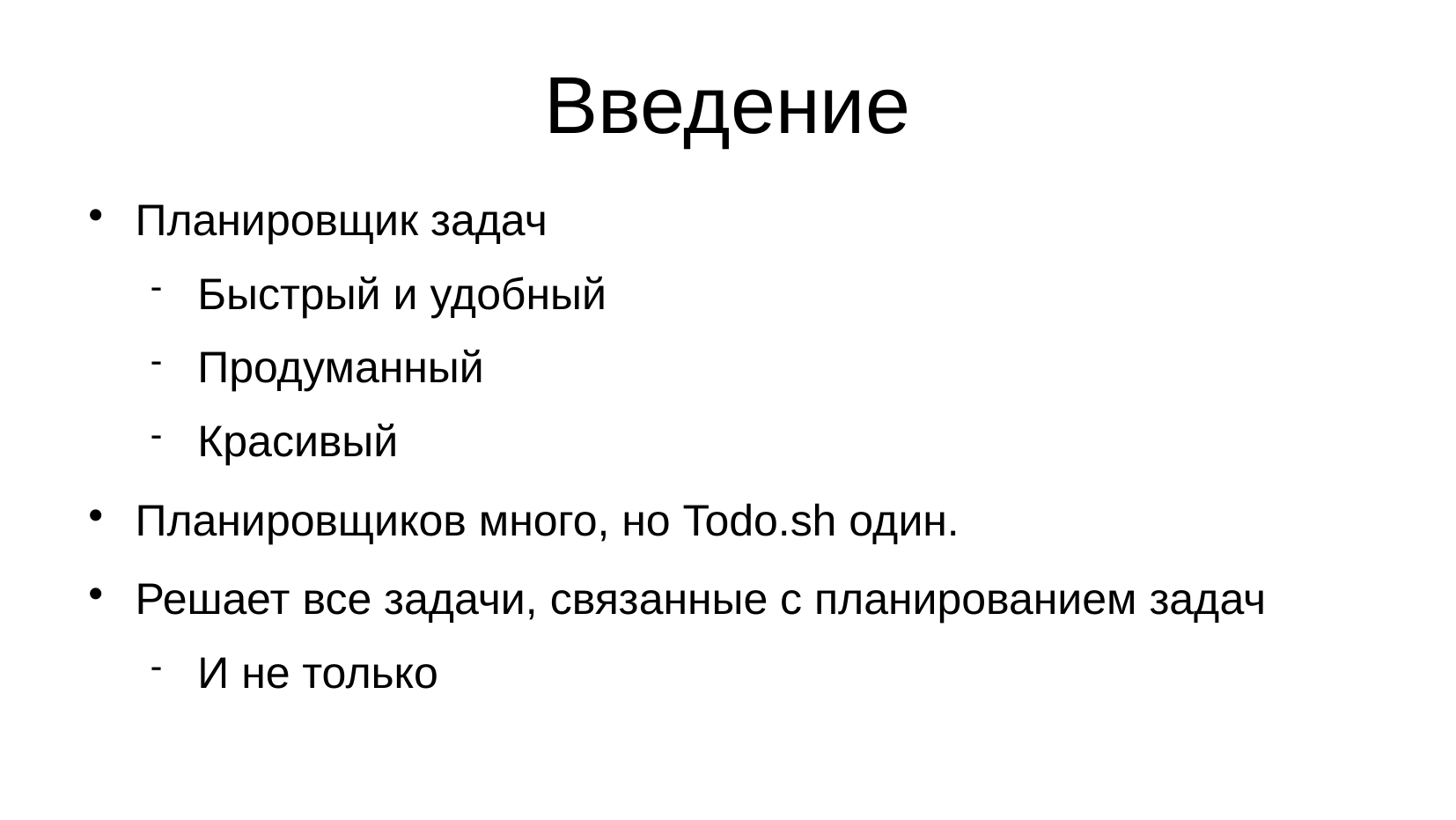

Введение
Планировщик задач
Быстрый и удобный
Продуманный
Красивый
Планировщиков много, но Todo.sh один.
Решает все задачи, связанные с планированием задач
И не только